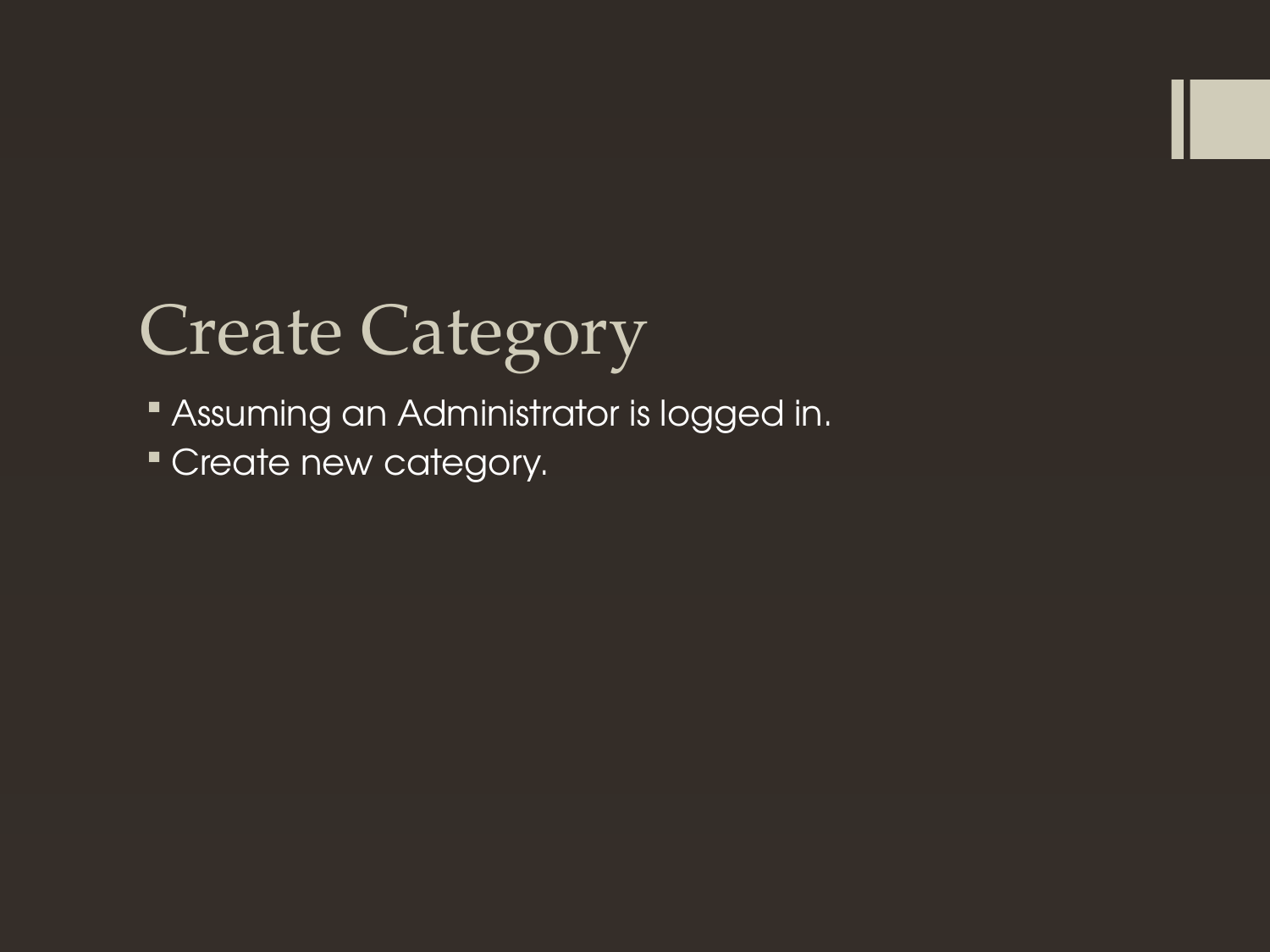

# Create Category
Assuming an Administrator is logged in.
Create new category.